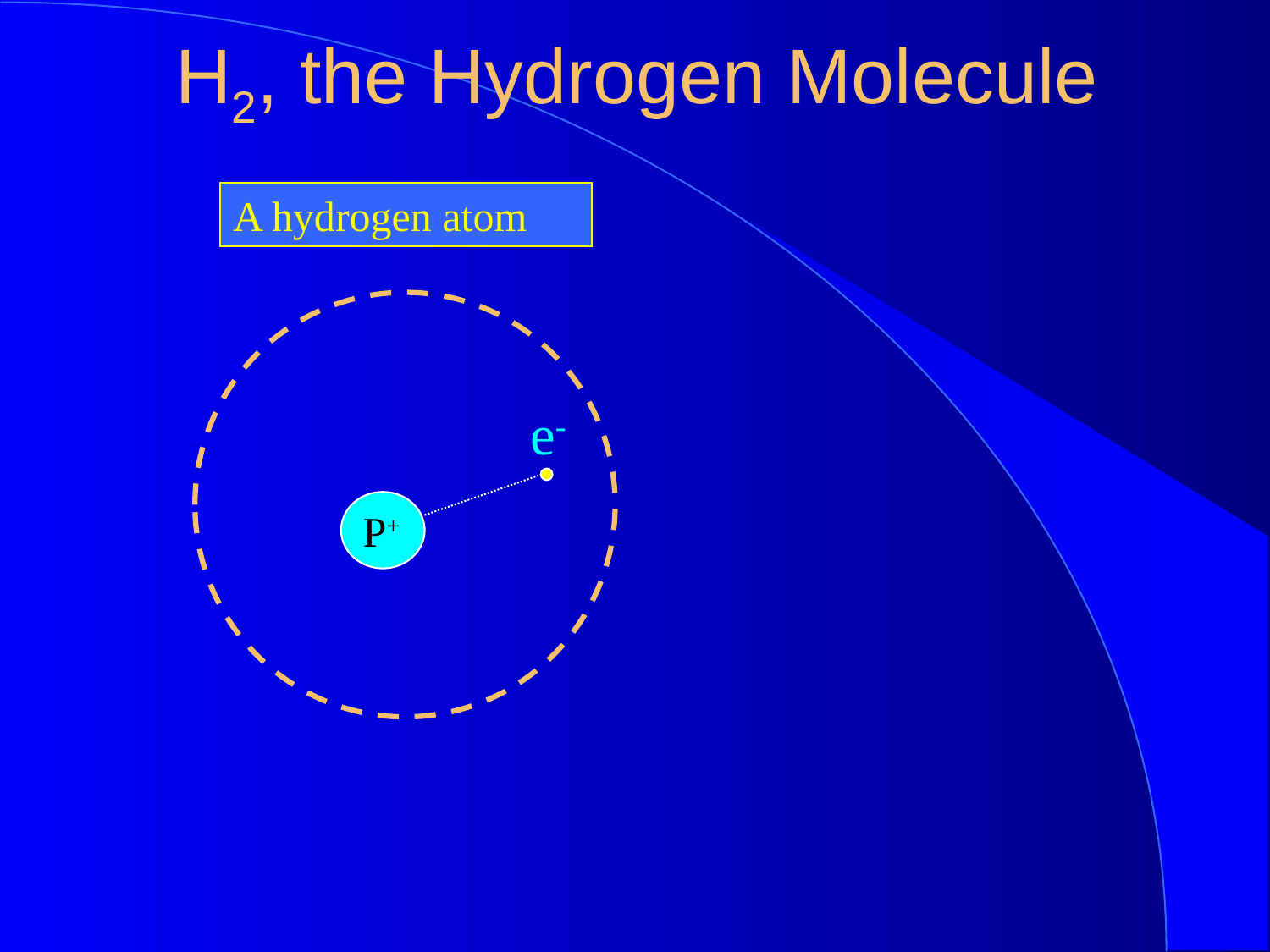

H2, the Hydrogen Molecule
A hydrogen atom

e-

P+